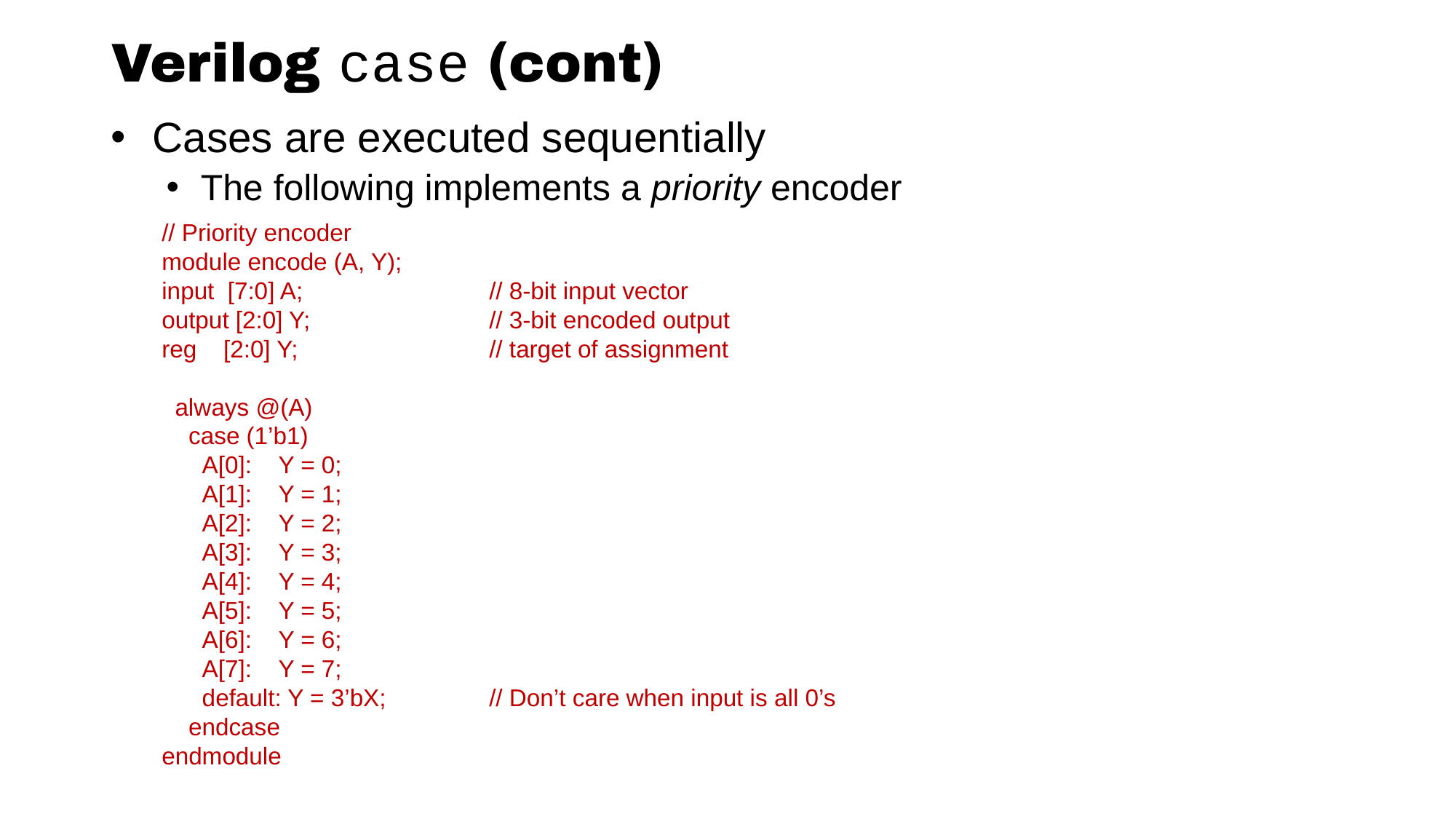

# Verilog case (cont)
Cases are executed sequentially
The following implements a priority encoder

// Priority encoder
module encode (A, Y);
input  [7:0] A;	 	// 8-bit input vector
output [2:0] Y;		// 3-bit encoded output
reg    [2:0] Y;		// target of assignment

  always @(A)
    case (1’b1)
      A[0]:    Y = 0;
      A[1]:    Y = 1;
      A[2]:    Y = 2;
      A[3]:    Y = 3;
      A[4]:    Y = 4;
      A[5]:    Y = 5;
      A[6]:    Y = 6;
      A[7]:    Y = 7;
      default: Y = 3’bX;	// Don’t care when input is all 0’s
    endcase
endmodule